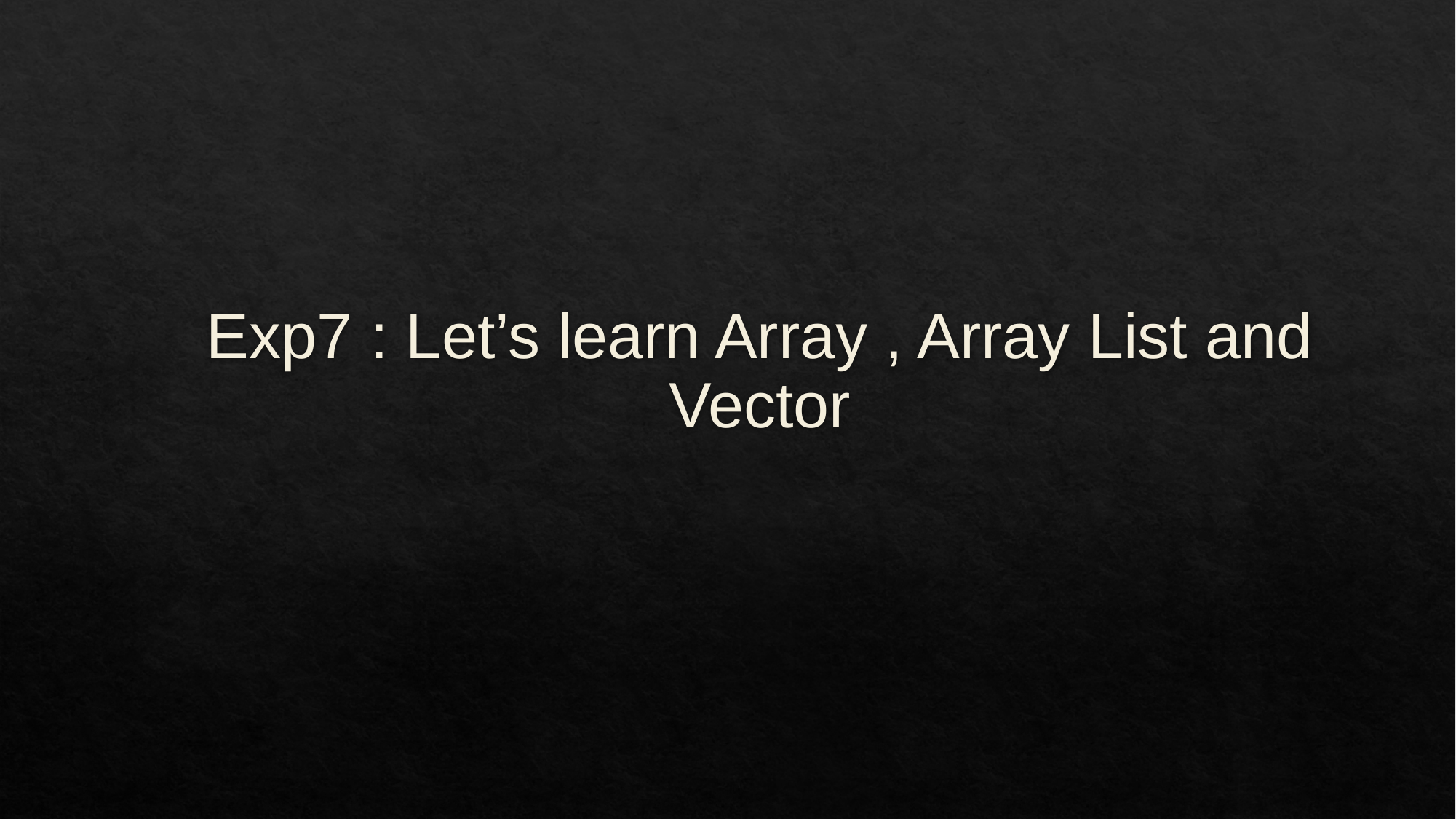

# Exp7 : Let’s learn Array , Array List and Vector